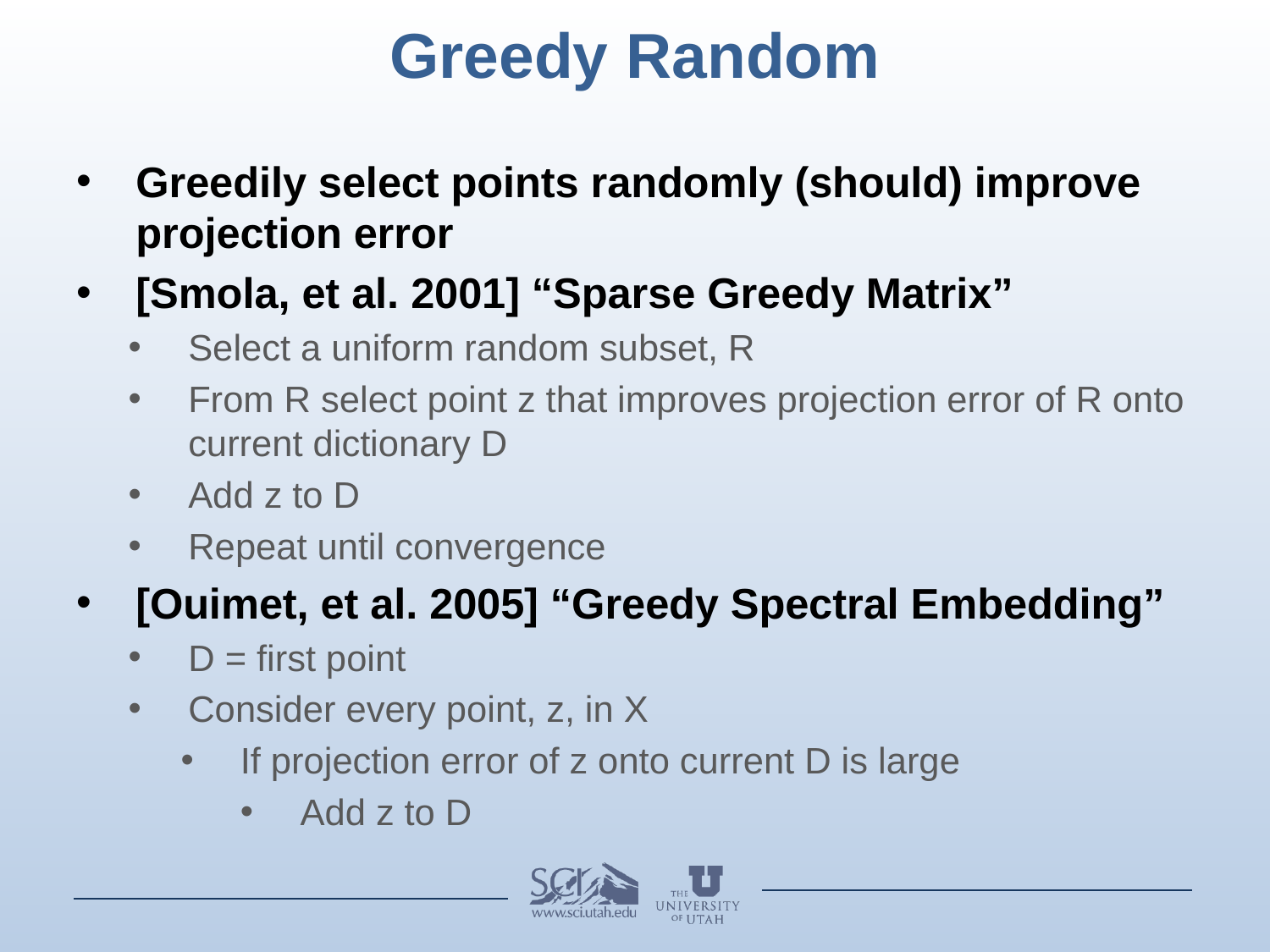

# Greedy Random
Greedily select points randomly (should) improve projection error
[Smola, et al. 2001] “Sparse Greedy Matrix”
Select a uniform random subset, R
From R select point z that improves projection error of R onto current dictionary D
Add z to D
Repeat until convergence
[Ouimet, et al. 2005] “Greedy Spectral Embedding”
D = first point
Consider every point, z, in X
If projection error of z onto current D is large
Add z to D